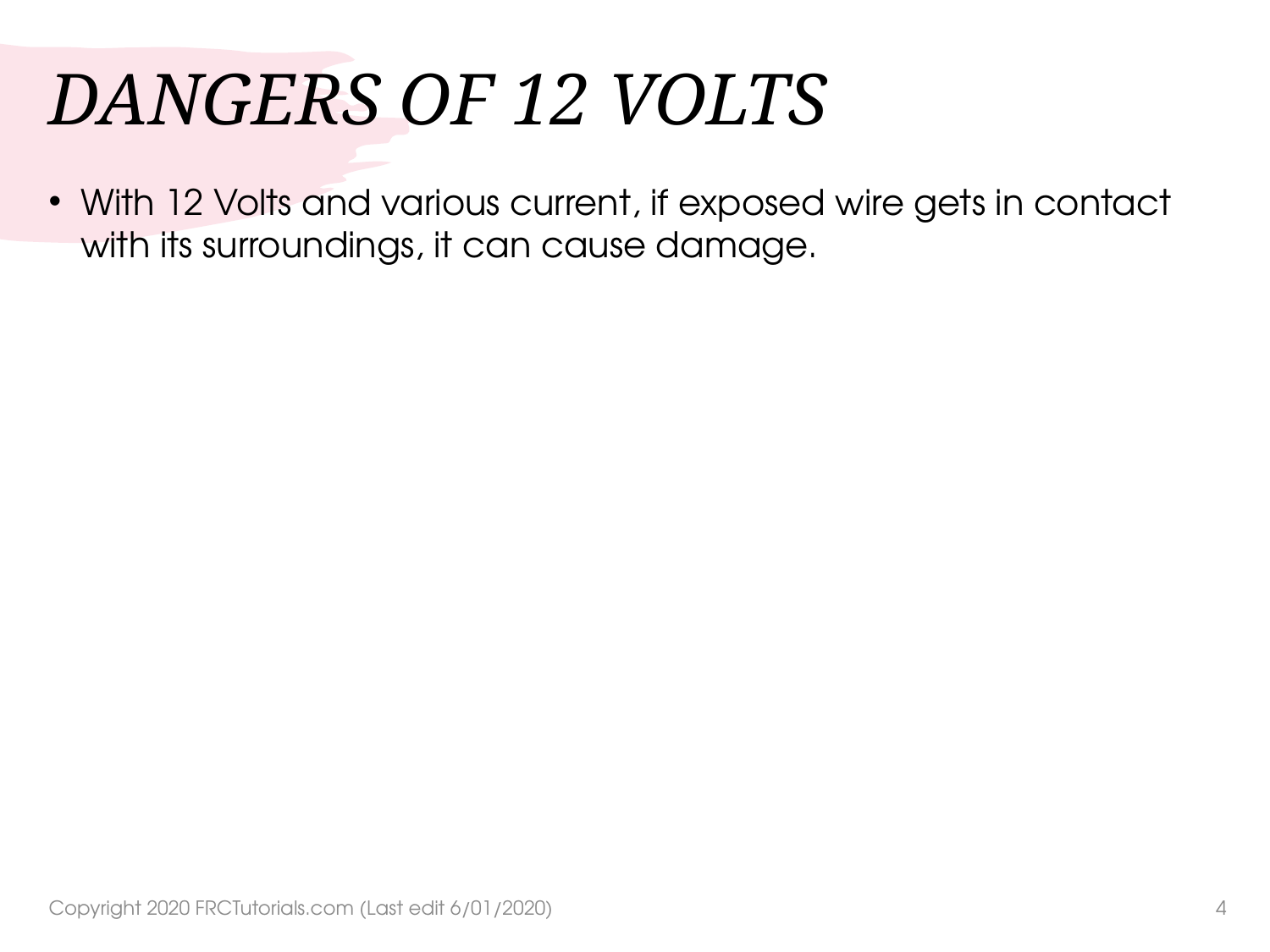

# DANGERS OF 12 VOLTS
With 12 Volts and various current, if exposed wire gets in contact with its surroundings, it can cause damage.
Copyright 2020 FRCTutorials.com (Last edit 6/01/2020)
4